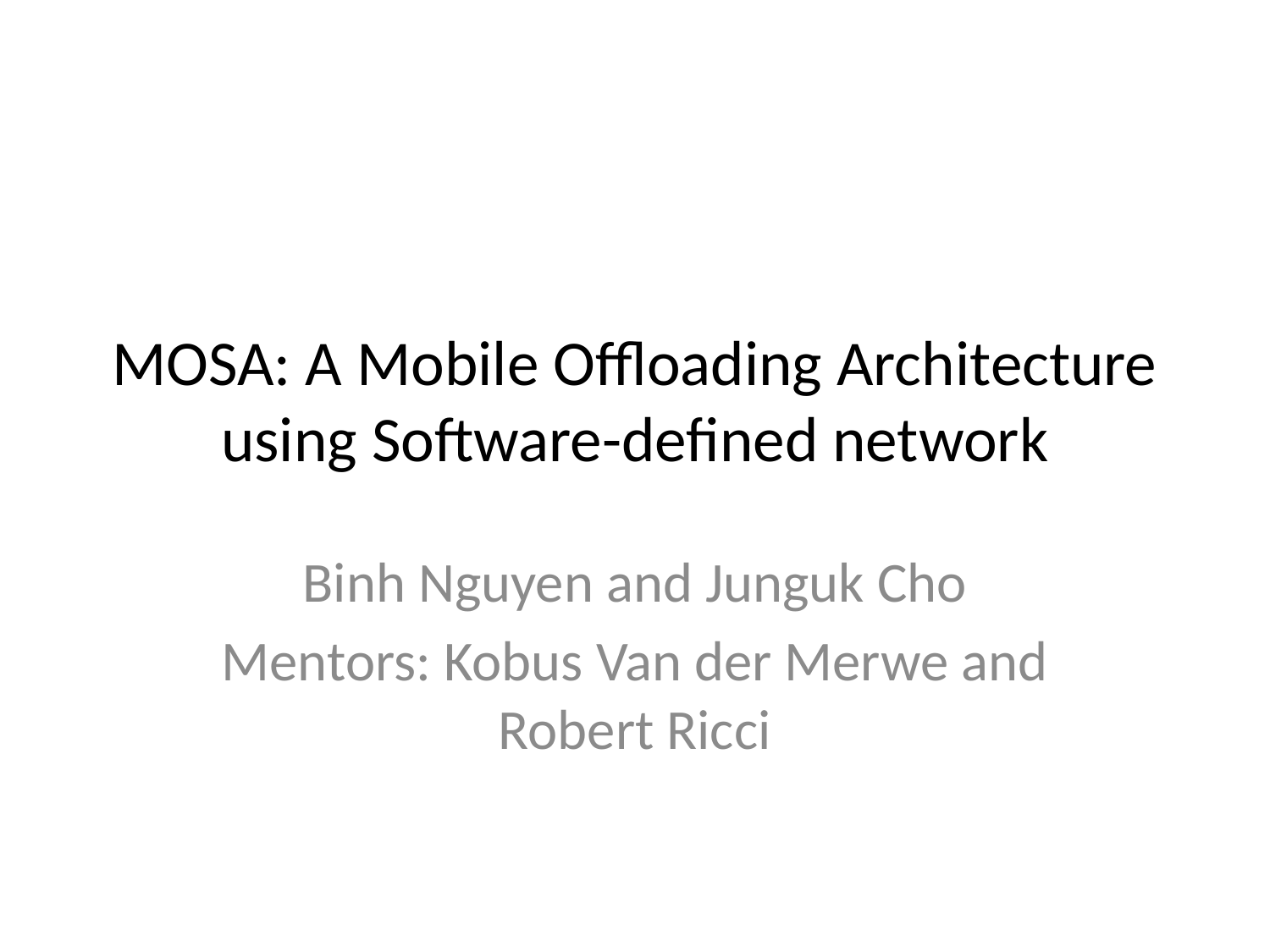

# MOSA: A Mobile Offloading Architecture using Software-defined network
Binh Nguyen and Junguk Cho
Mentors: Kobus Van der Merwe and Robert Ricci